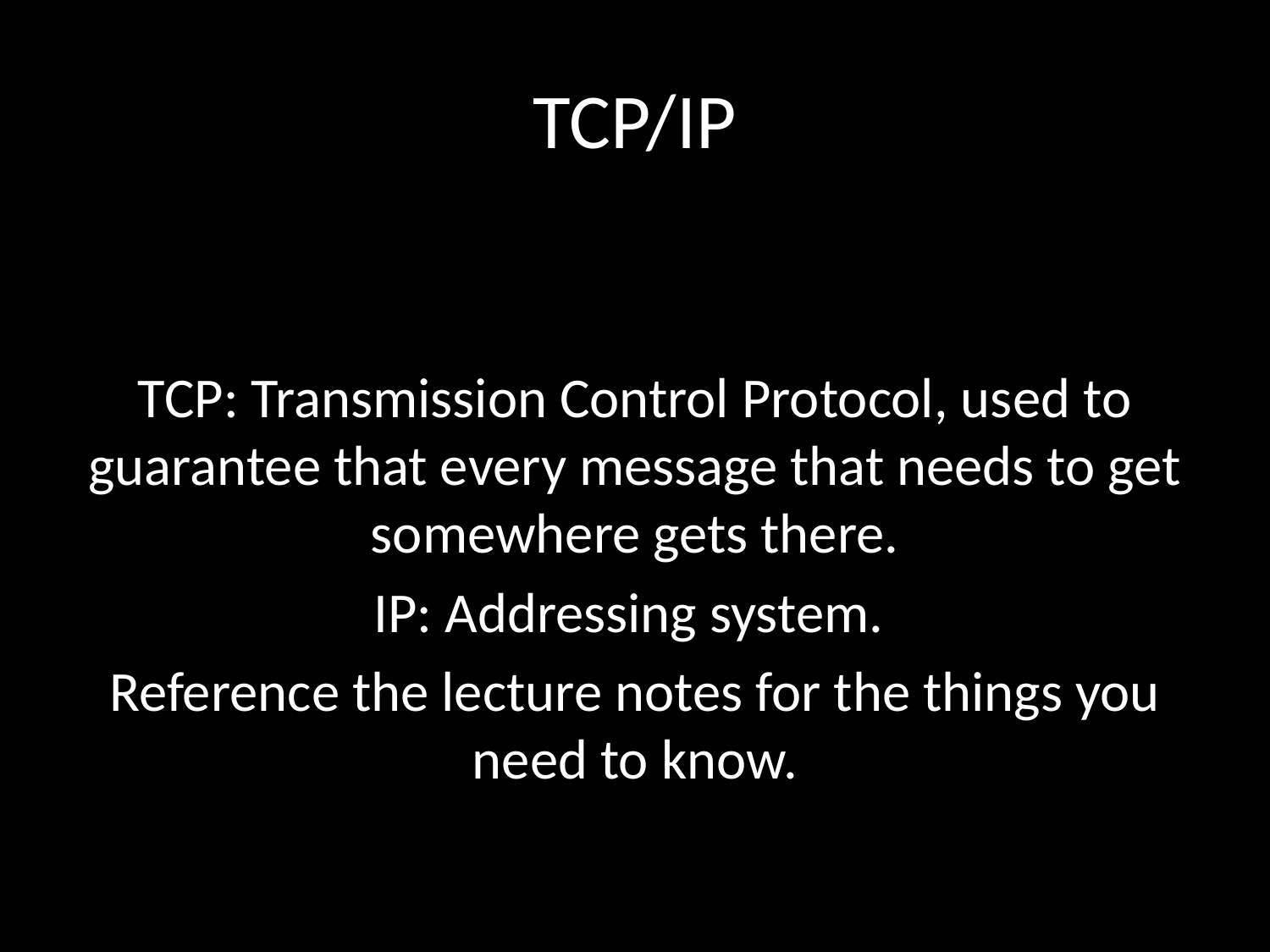

# TCP/IP

TCP: Transmission Control Protocol, used to guarantee that every message that needs to get somewhere gets there.
IP: Addressing system.
Reference the lecture notes for the things you need to know.